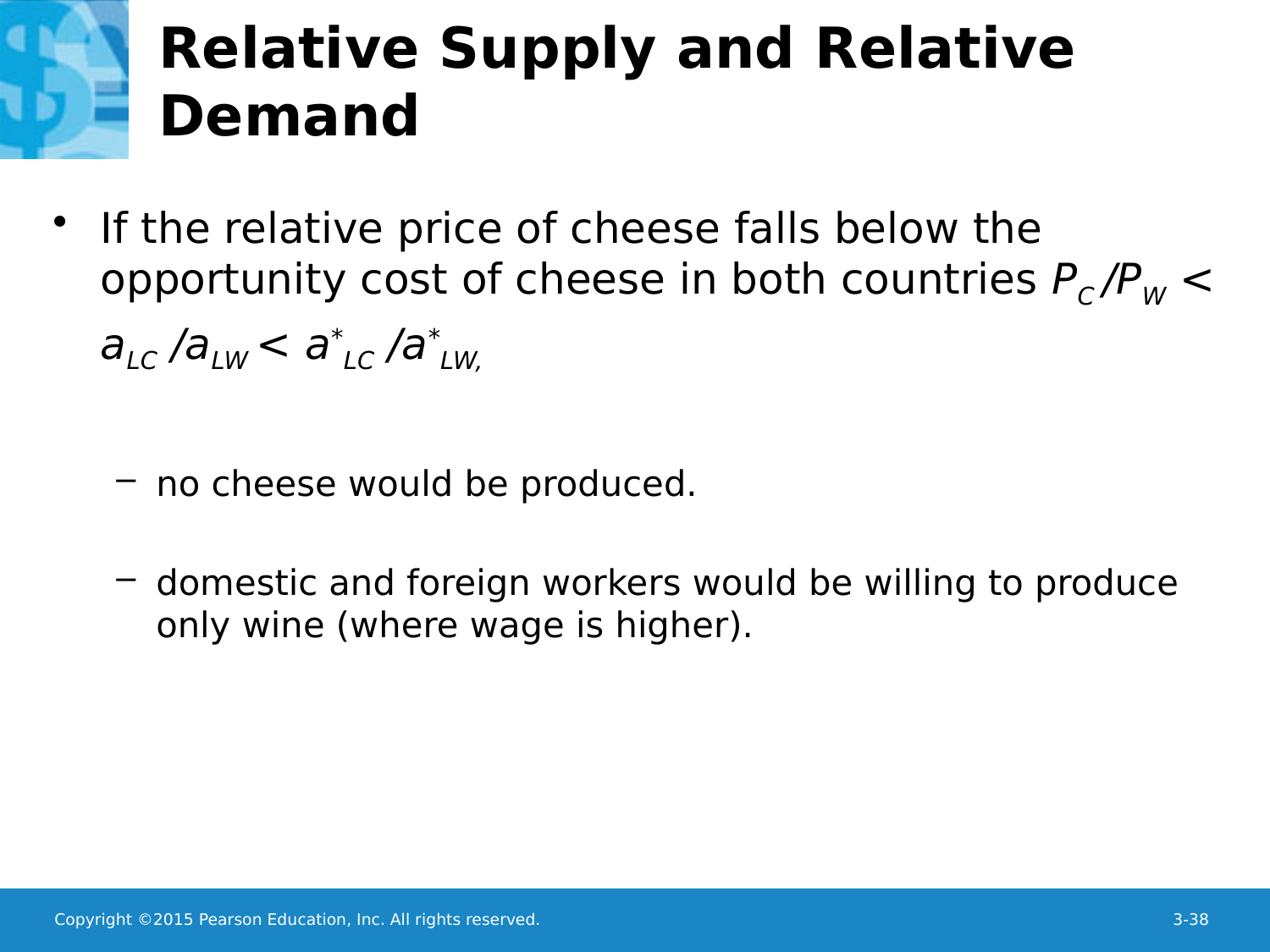

# Relative Supply and Relative Demand
If the relative price of cheese falls below the opportunity cost of cheese in both countries PC /PW < aLC /aLW < a*LC /a*LW,

no cheese would be produced.

domestic and foreign workers would be willing to produce only wine (where wage is higher).